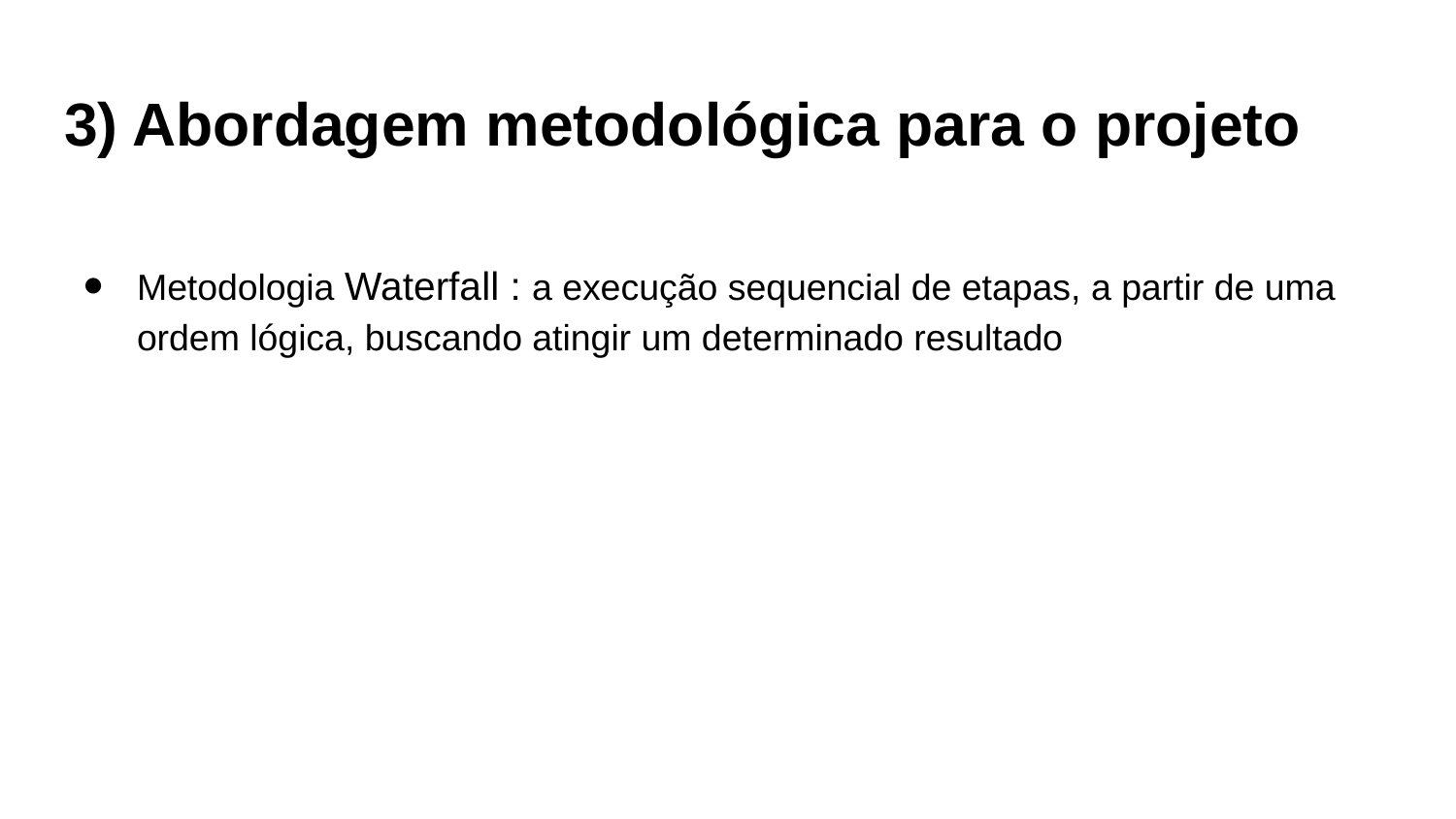

# 3) Abordagem metodológica para o projeto
Metodologia Waterfall : a execução sequencial de etapas, a partir de uma ordem lógica, buscando atingir um determinado resultado